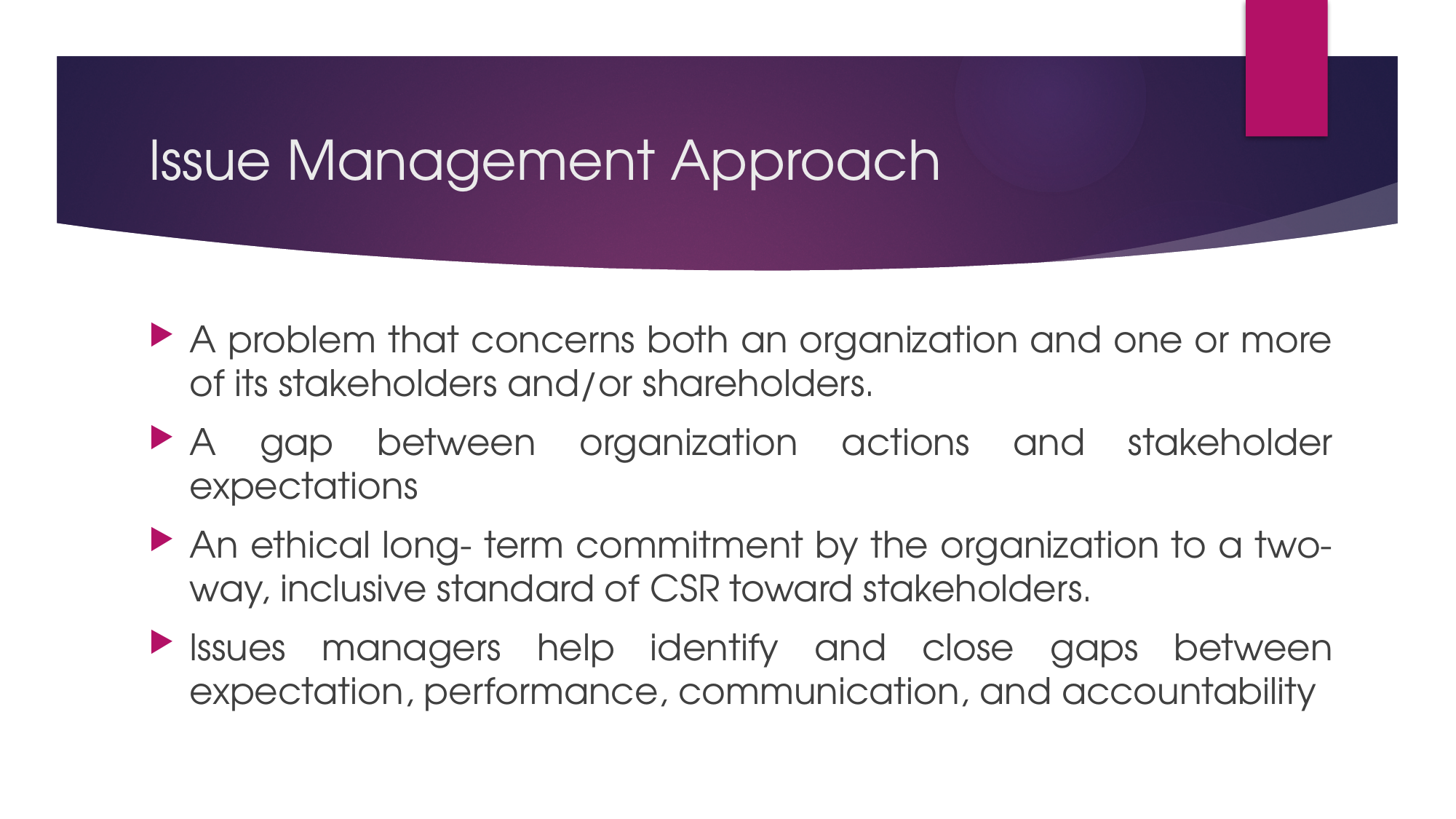

# Issue Management Approach
A problem that concerns both an organization and one or more of its stakeholders and/or shareholders.
A gap between organization actions and stakeholder expectations
An ethical long- term commitment by the organization to a two- way, inclusive standard of CSR toward stakeholders.
Issues managers help identify and close gaps between expectation, performance, communication, and accountability